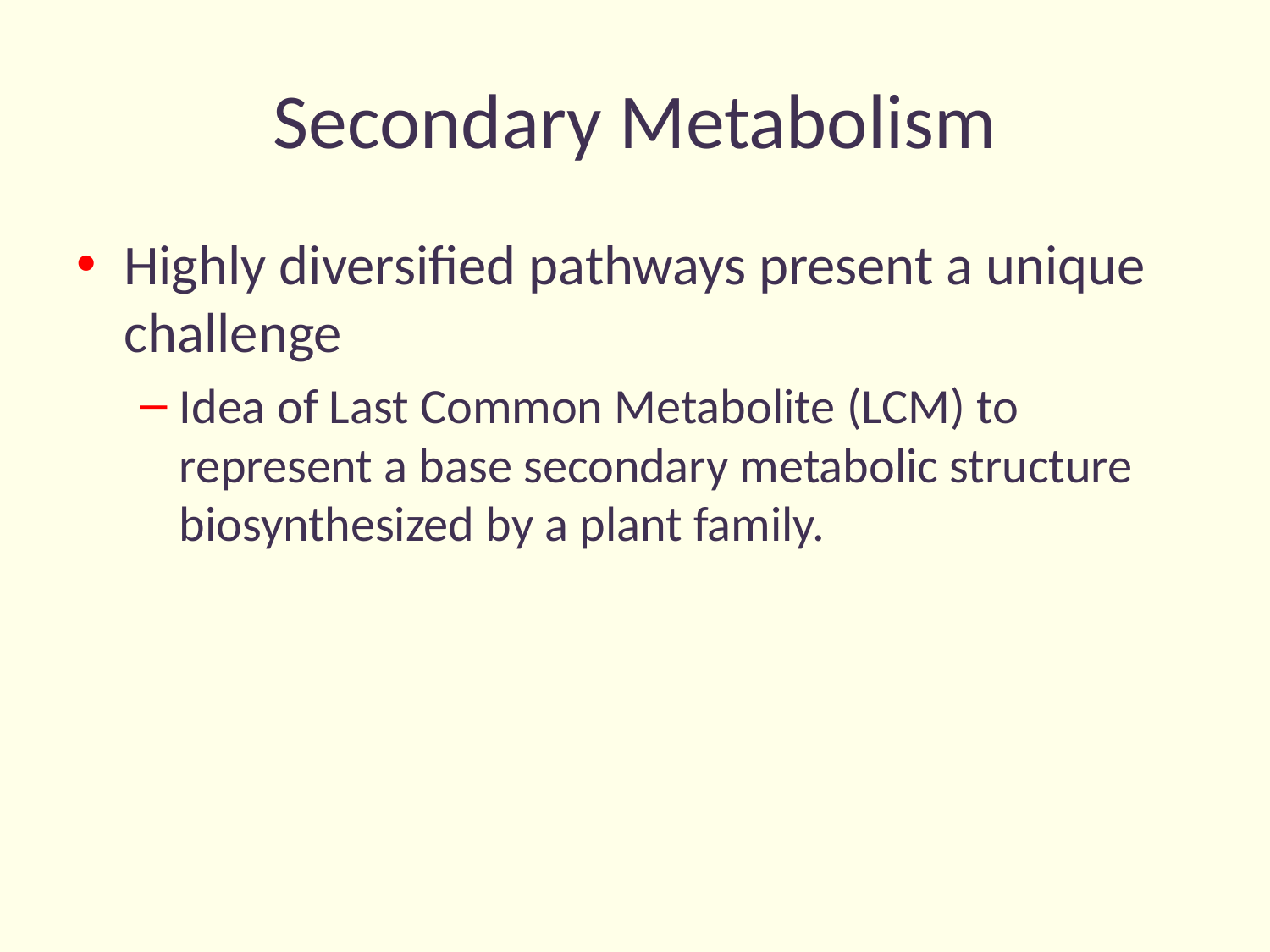

# Secondary Metabolism
Highly diversified pathways present a unique challenge
Idea of Last Common Metabolite (LCM) to represent a base secondary metabolic structure biosynthesized by a plant family.